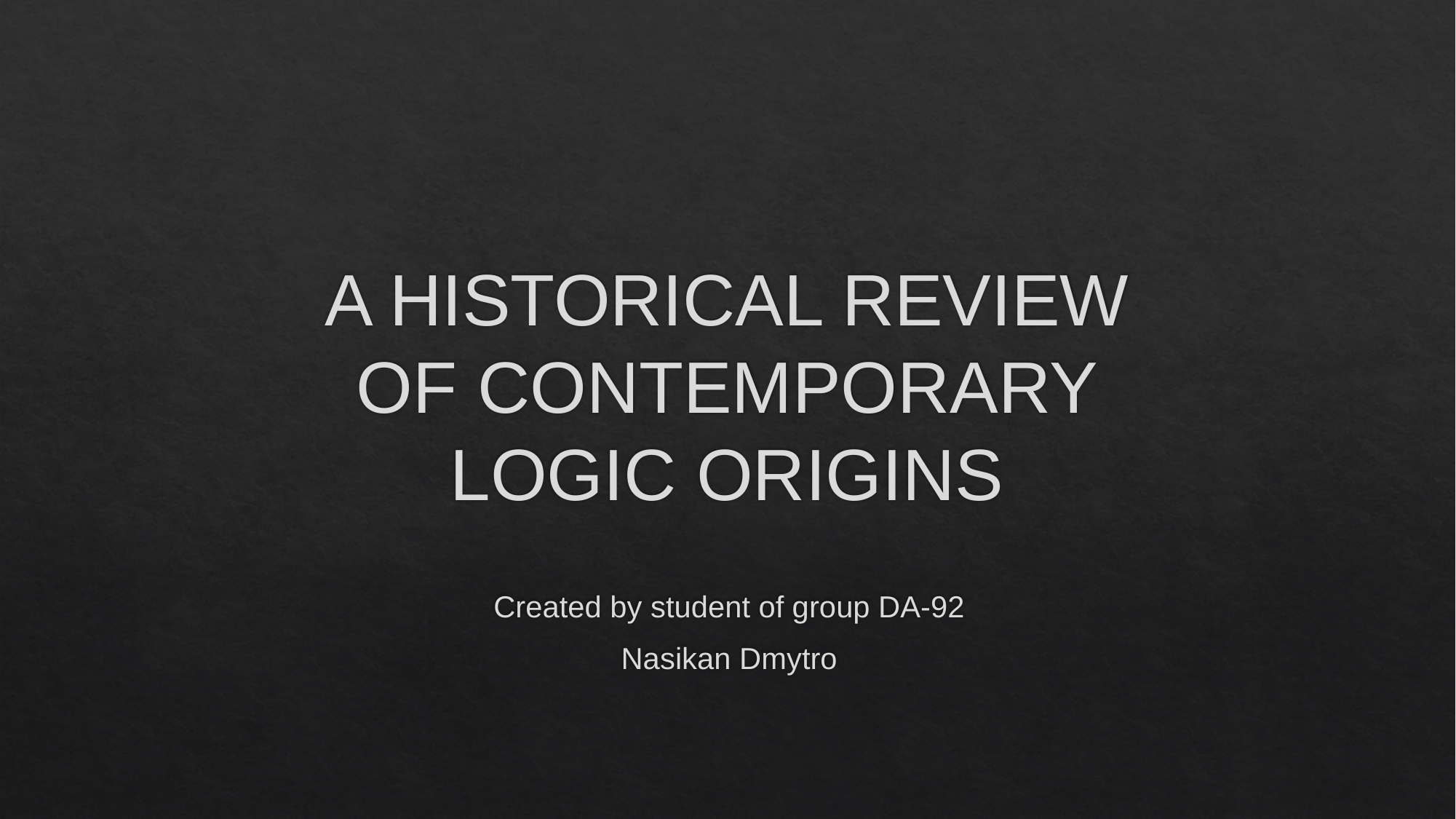

# A HISTORICAL REVIEW OF CONTEMPORARY LOGIC ORIGINS
Created by student of group DA-92
Nasikan Dmytro